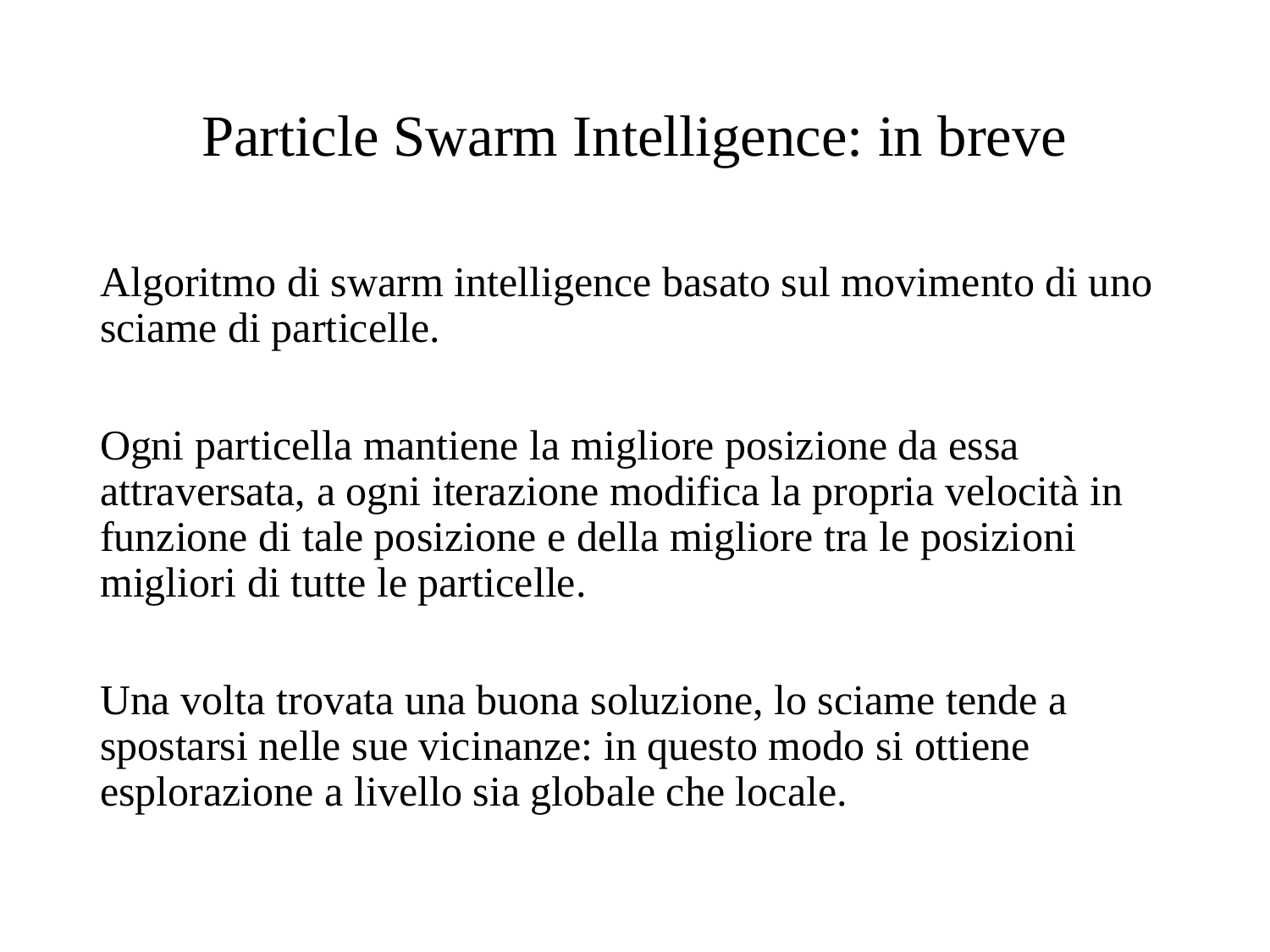

# Particle Swarm Intelligence: in breve
Algoritmo di swarm intelligence basato sul movimento di uno sciame di particelle.

Ogni particella mantiene la migliore posizione da essa attraversata, a ogni iterazione modifica la propria velocità in funzione di tale posizione e della migliore tra le posizioni migliori di tutte le particelle.

Una volta trovata una buona soluzione, lo sciame tende a spostarsi nelle sue vicinanze: in questo modo si ottiene esplorazione a livello sia globale che locale.